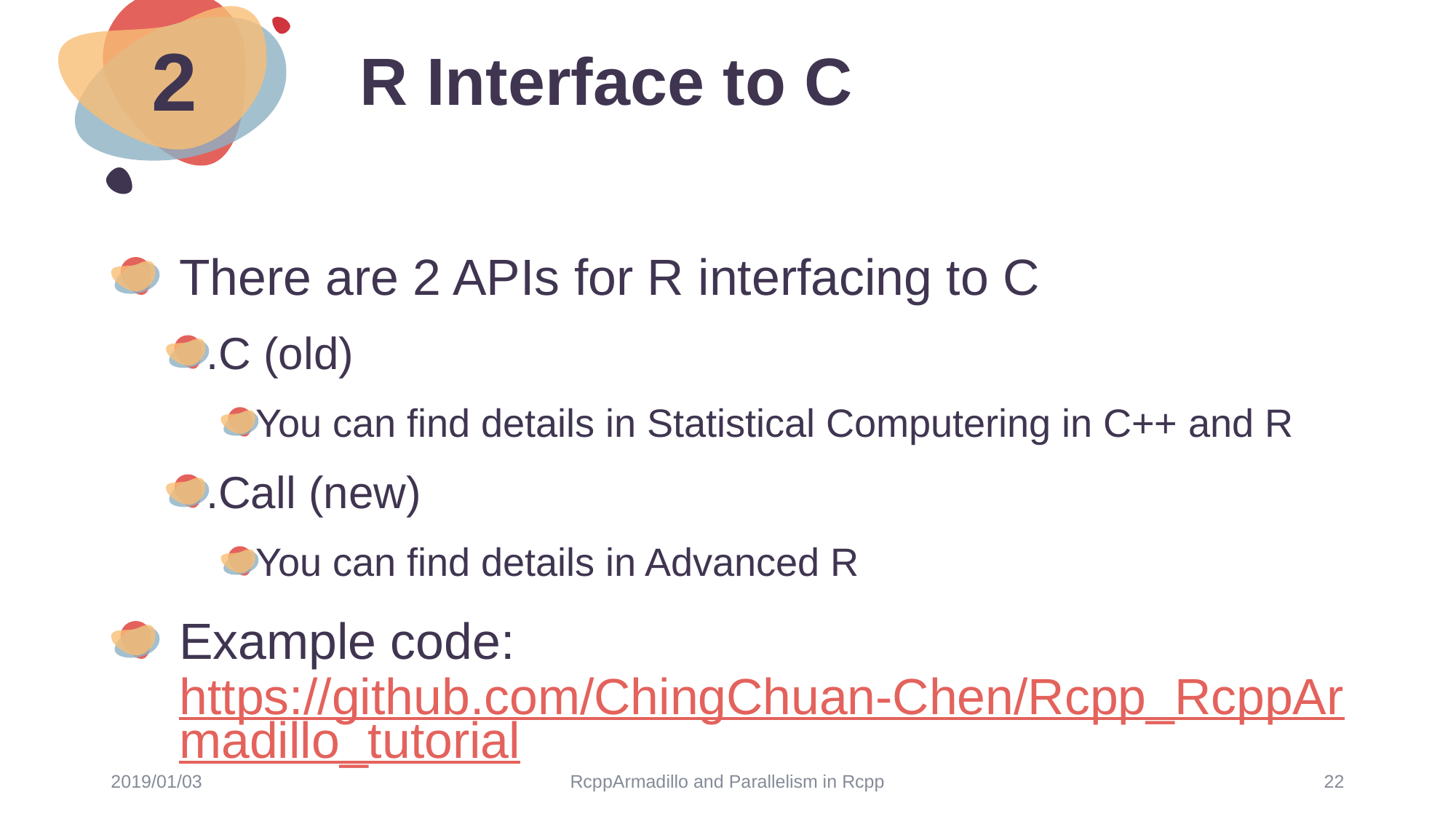

# R Interface to C
2
There are 2 APIs for R interfacing to C
.C (old)
You can find details in Statistical Computering in C++ and R
.Call (new)
You can find details in Advanced R
Example code: https://github.com/ChingChuan-Chen/Rcpp_RcppArmadillo_tutorial
2019/01/03
RcppArmadillo and Parallelism in Rcpp
22